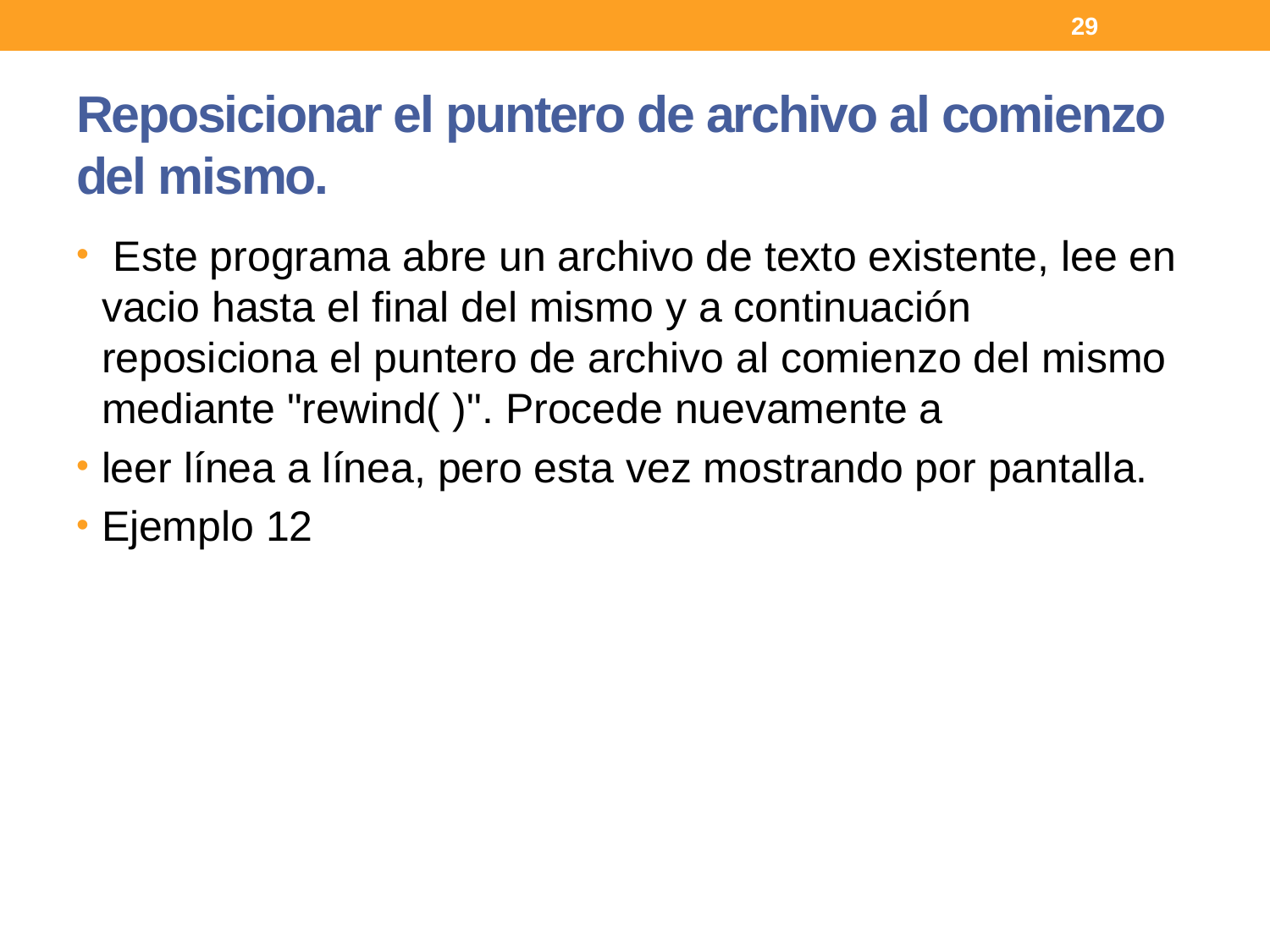

29
# Reposicionar el puntero de archivo al comienzo del mismo.
 Este programa abre un archivo de texto existente, lee en vacio hasta el final del mismo y a continuación reposiciona el puntero de archivo al comienzo del mismo mediante "rewind( )". Procede nuevamente a
leer línea a línea, pero esta vez mostrando por pantalla.
Ejemplo 12